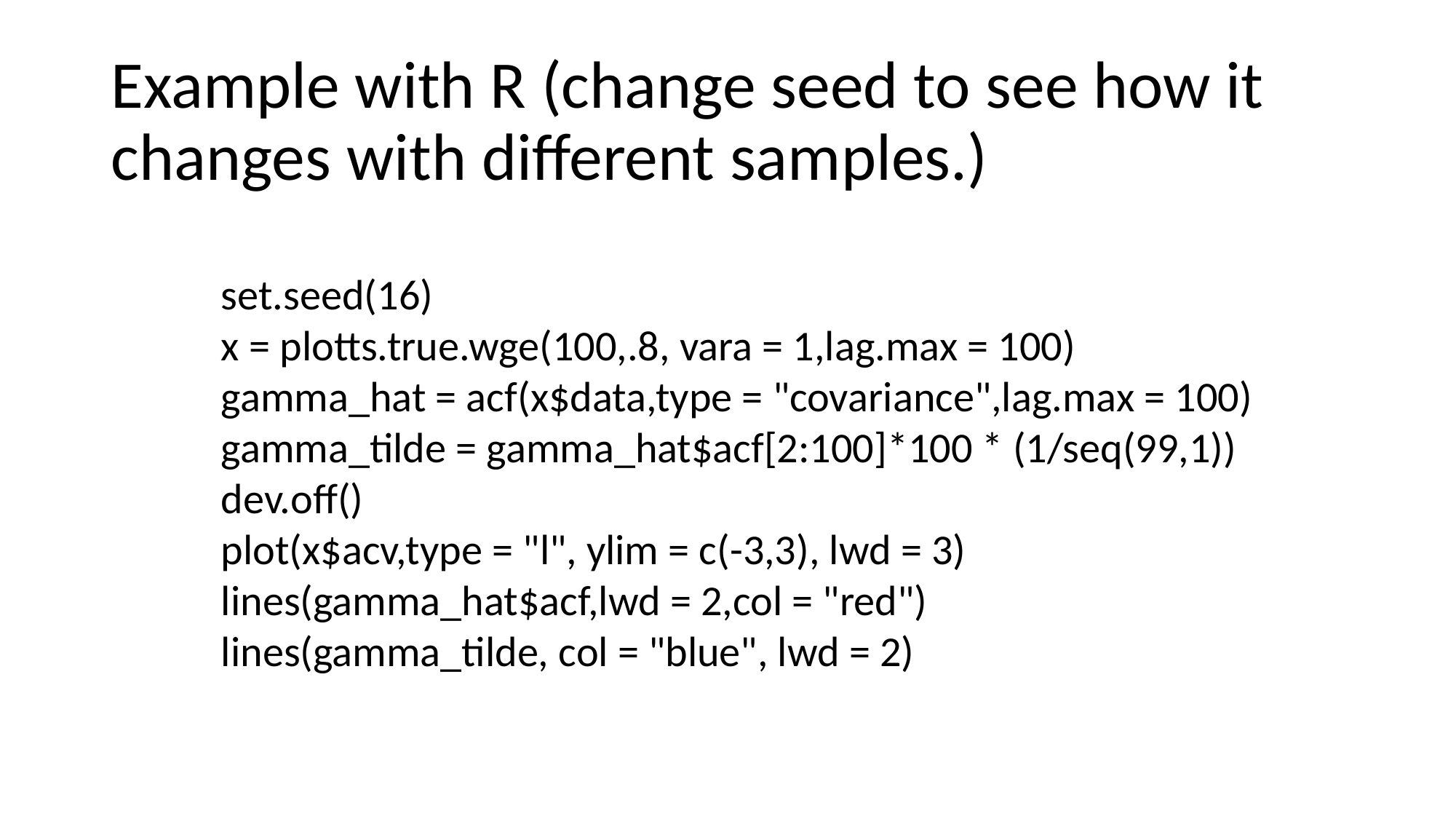

# Example with R (change seed to see how it changes with different samples.)
set.seed(16)
x = plotts.true.wge(100,.8, vara = 1,lag.max = 100)
gamma_hat = acf(x$data,type = "covariance",lag.max = 100)
gamma_tilde = gamma_hat$acf[2:100]*100 * (1/seq(99,1))
dev.off()
plot(x$acv,type = "l", ylim = c(-3,3), lwd = 3)
lines(gamma_hat$acf,lwd = 2,col = "red")
lines(gamma_tilde, col = "blue", lwd = 2)